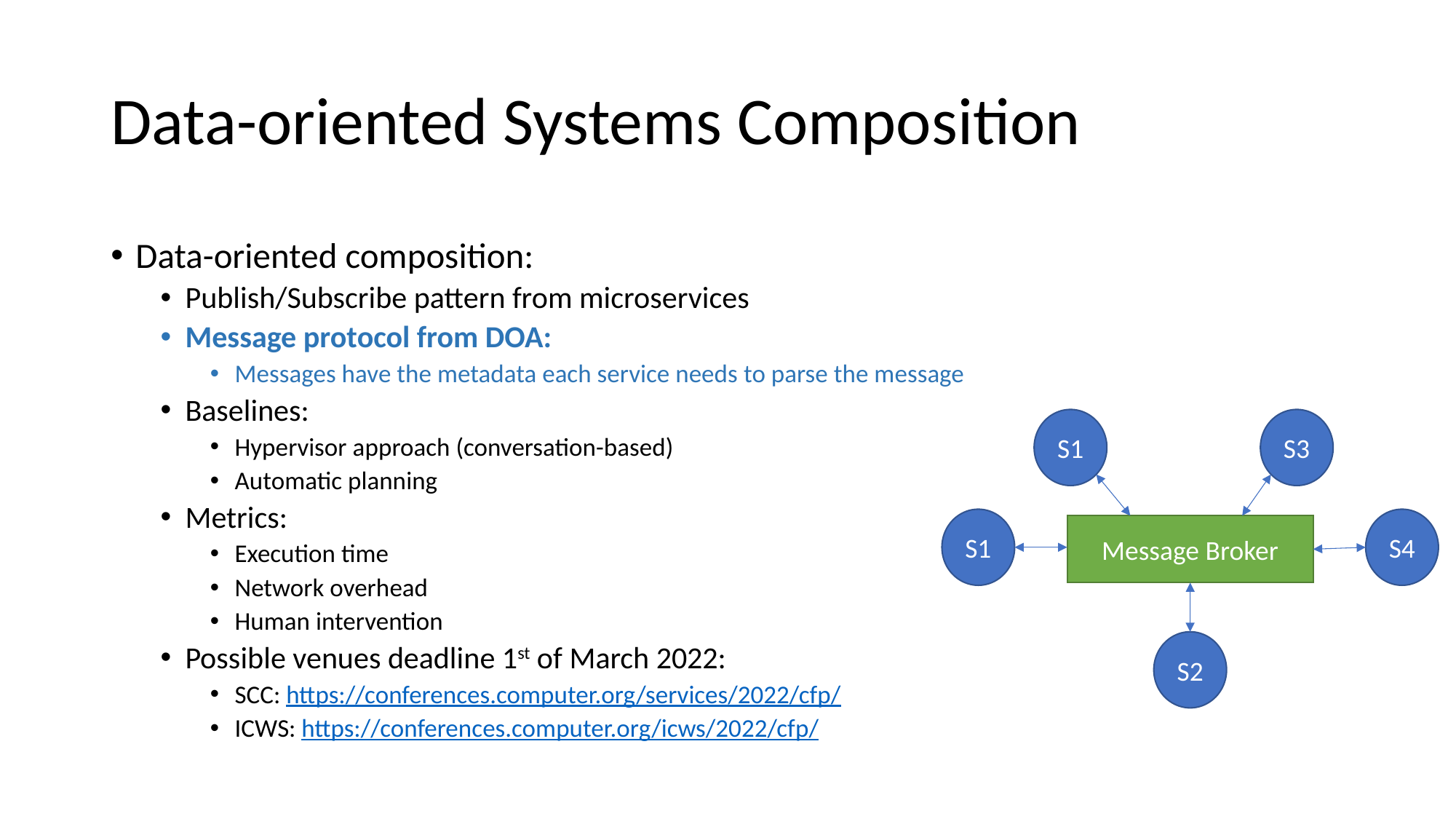

# Data-oriented Systems Composition
Data-oriented composition:
Publish/Subscribe pattern from microservices
Message protocol from DOA:
Messages have the metadata each service needs to parse the message
Baselines:
Hypervisor approach (conversation-based)
Automatic planning
Metrics:
Execution time
Network overhead
Human intervention
Possible venues deadline 1st of March 2022:
SCC: https://conferences.computer.org/services/2022/cfp/
ICWS: https://conferences.computer.org/icws/2022/cfp/

S1
S3
S4
S1
Message Broker
S2